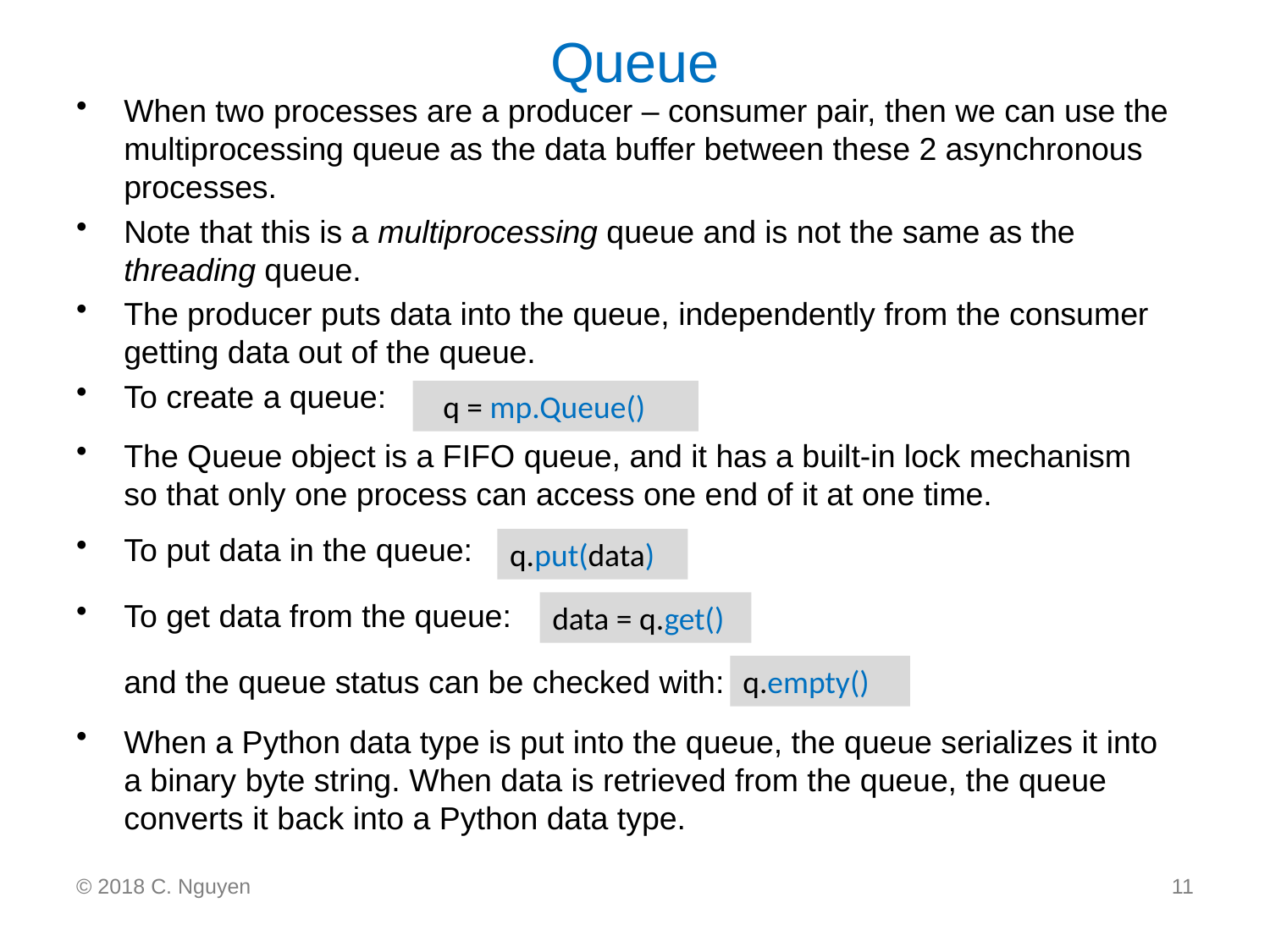

# Queue
When two processes are a producer – consumer pair, then we can use the multiprocessing queue as the data buffer between these 2 asynchronous processes.
Note that this is a multiprocessing queue and is not the same as the threading queue.
The producer puts data into the queue, independently from the consumer getting data out of the queue.
To create a queue:
The Queue object is a FIFO queue, and it has a built-in lock mechanism so that only one process can access one end of it at one time.
To put data in the queue:
To get data from the queue:
	and the queue status can be checked with:
When a Python data type is put into the queue, the queue serializes it into a binary byte string. When data is retrieved from the queue, the queue converts it back into a Python data type.

  q = mp.Queue()
q.put(data)
data = q.get()
q.empty()
© 2018 C. Nguyen
11